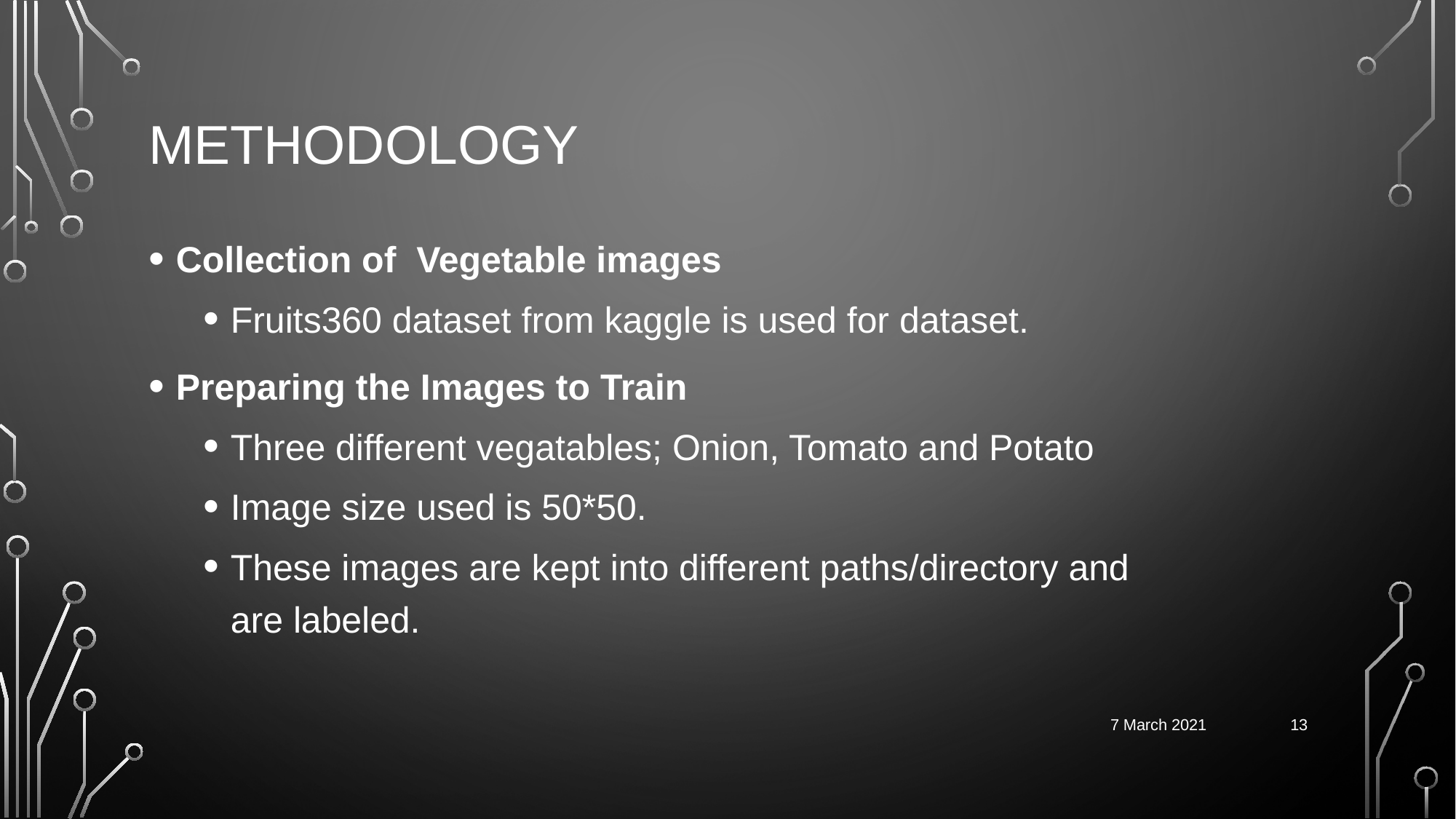

# Methodology
Collection of  Vegetable images
Fruits360 dataset from kaggle is used for dataset.
Preparing the Images to Train
Three different vegatables; Onion, Tomato and Potato
Image size used is 50*50.
These images are kept into different paths/directory and are labeled.

13
7 March 2021